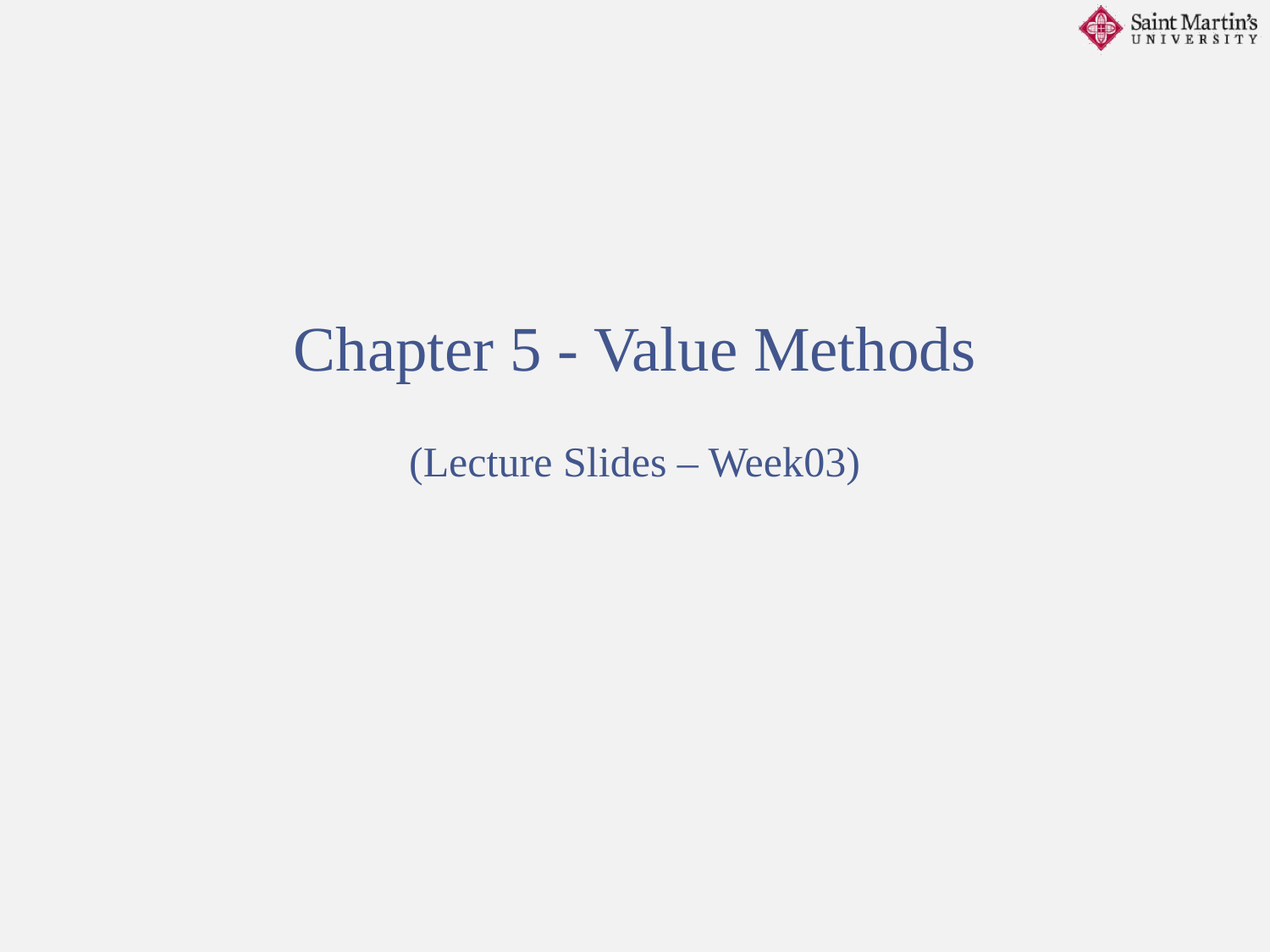

Chapter 5 - Value Methods
(Lecture Slides – Week03)